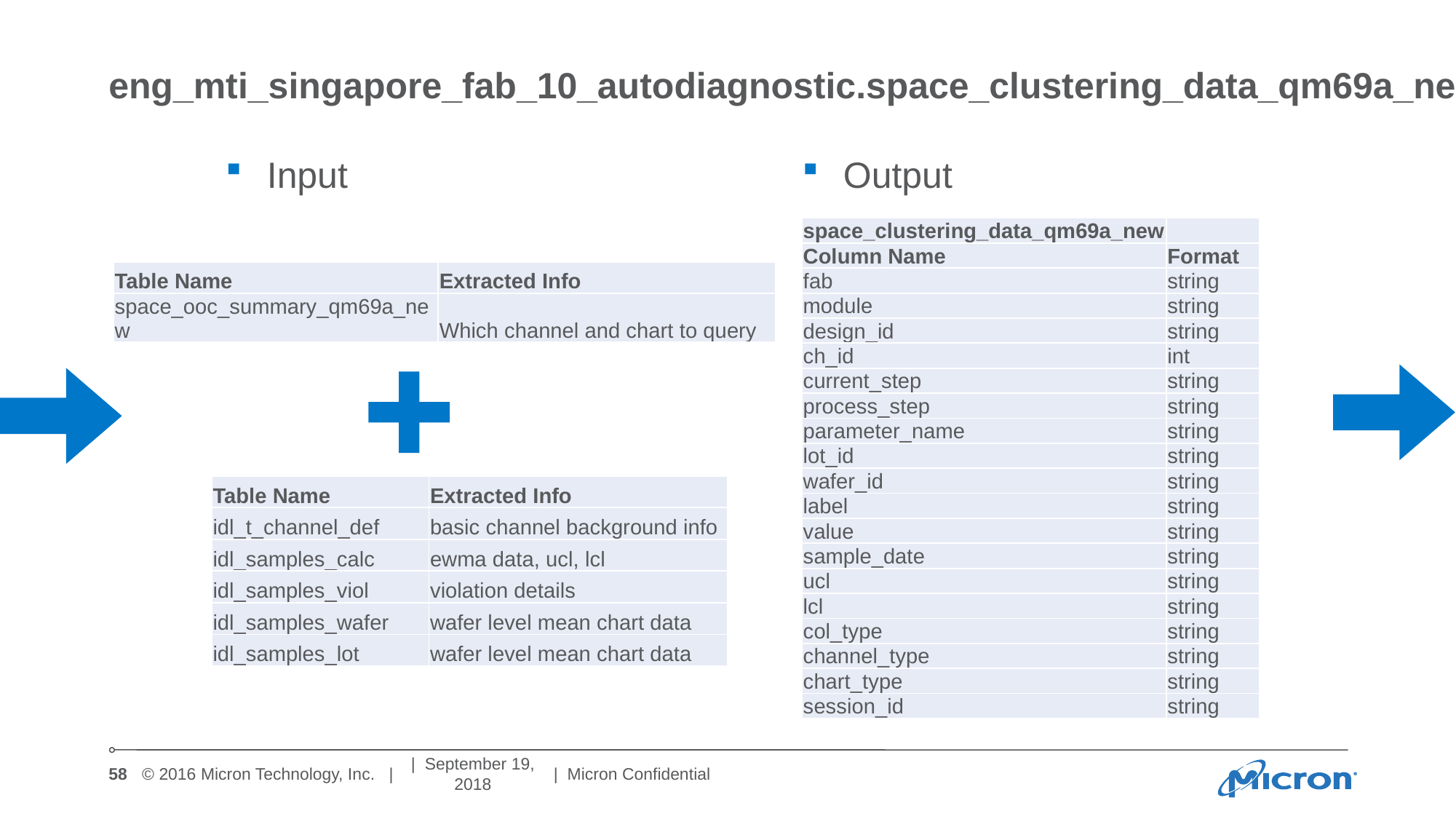

# eng_mti_singapore_fab_10_autodiagnostic.space_clustering_data_qm69a_new
Input
Output
| space\_clustering\_data\_qm69a\_new |  |
| --- | --- |
| Column Name | Format |
| fab | string |
| module | string |
| design\_id | string |
| ch\_id | int |
| current\_step | string |
| process\_step | string |
| parameter\_name | string |
| lot\_id | string |
| wafer\_id | string |
| label | string |
| value | string |
| sample\_date | string |
| ucl | string |
| lcl | string |
| col\_type | string |
| channel\_type | string |
| chart\_type | string |
| session\_id | string |
| Table Name | Extracted Info |
| --- | --- |
| space\_ooc\_summary\_qm69a\_new | Which channel and chart to query |

| Table Name | Extracted Info |
| --- | --- |
| idl\_t\_channel\_def | basic channel background info |
| idl\_samples\_calc | ewma data, ucl, lcl |
| idl\_samples\_viol | violation details |
| idl\_samples\_wafer | wafer level mean chart data |
| idl\_samples\_lot | wafer level mean chart data |
58
|  September 19, 2018
|  Micron Confidential